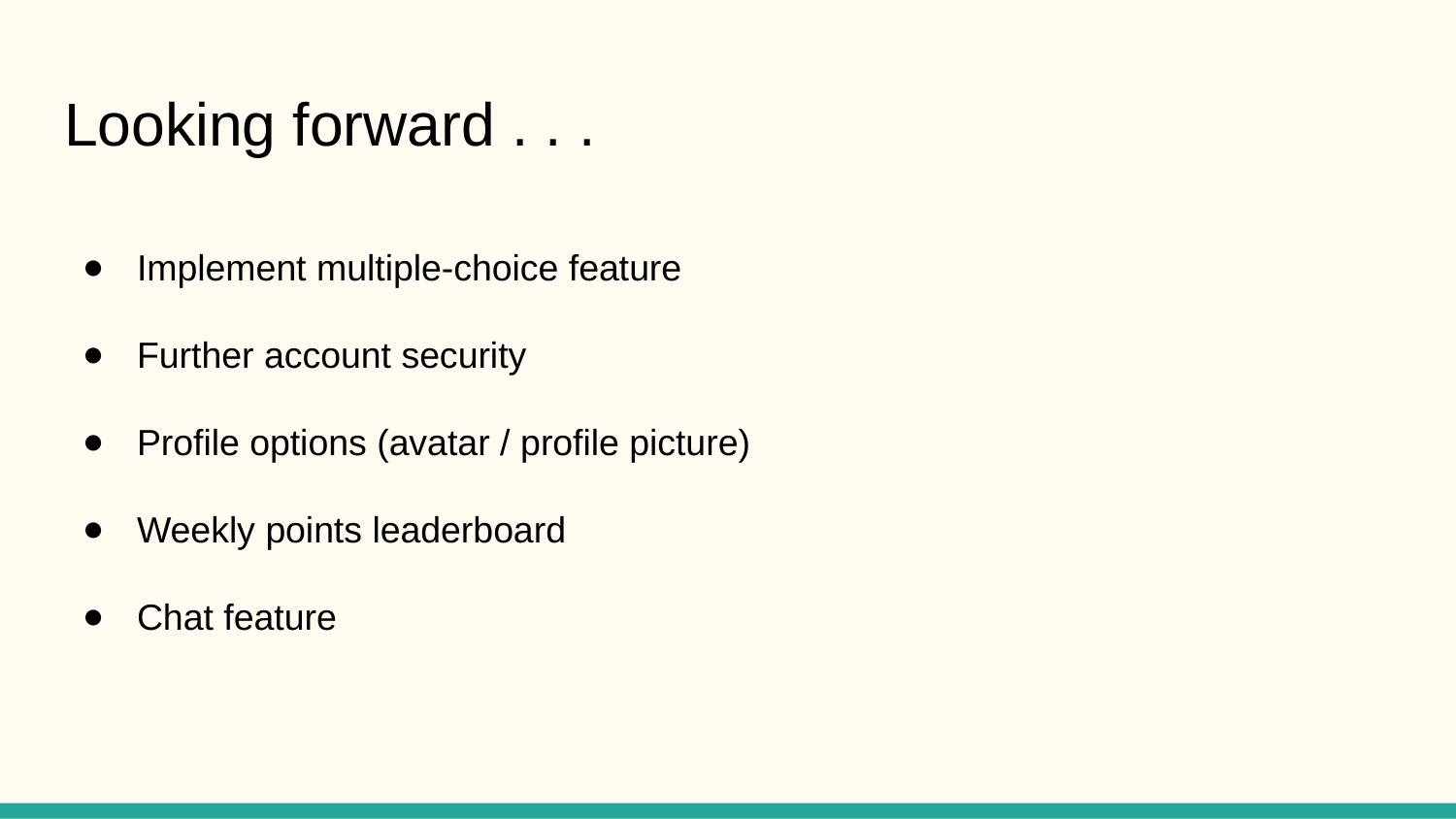

# Looking forward . . .
Implement multiple-choice feature
Further account security
Profile options (avatar / profile picture)
Weekly points leaderboard
Chat feature